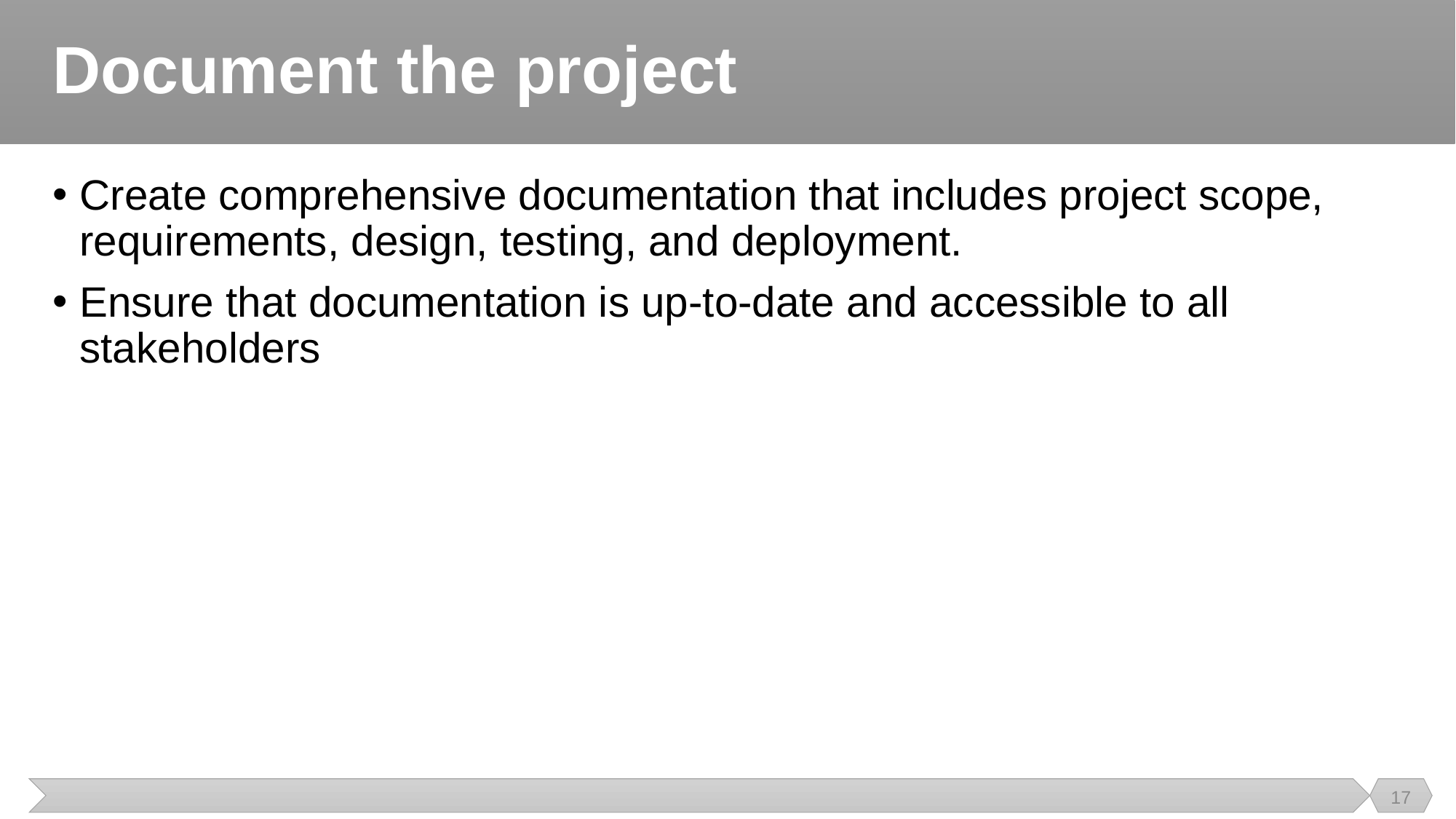

# Document the project
Create comprehensive documentation that includes project scope, requirements, design, testing, and deployment.
Ensure that documentation is up-to-date and accessible to all stakeholders
17